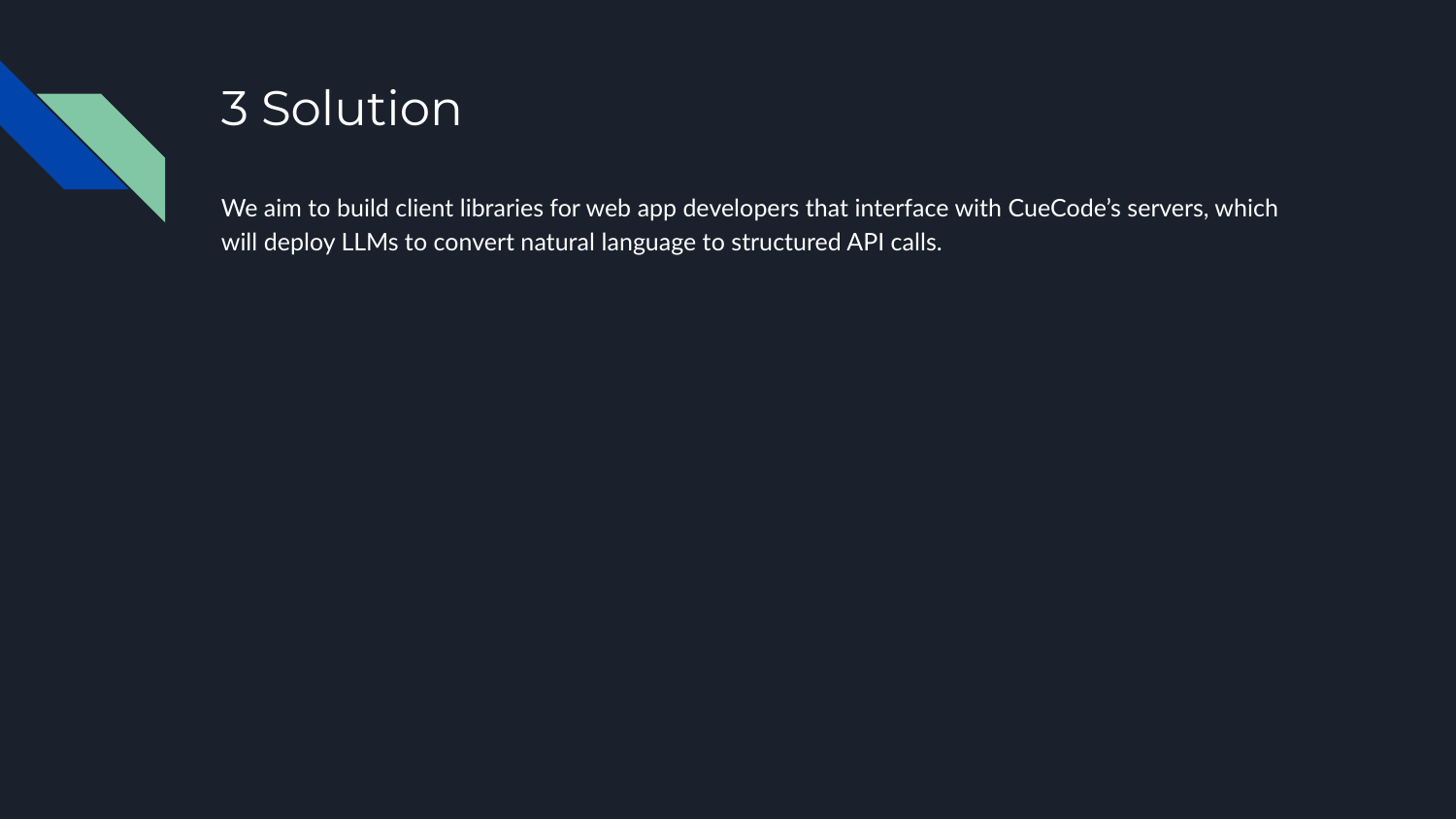

# 3 Solution
We aim to build client libraries for web app developers that interface with CueCode’s servers, which will deploy LLMs to convert natural language to structured API calls.